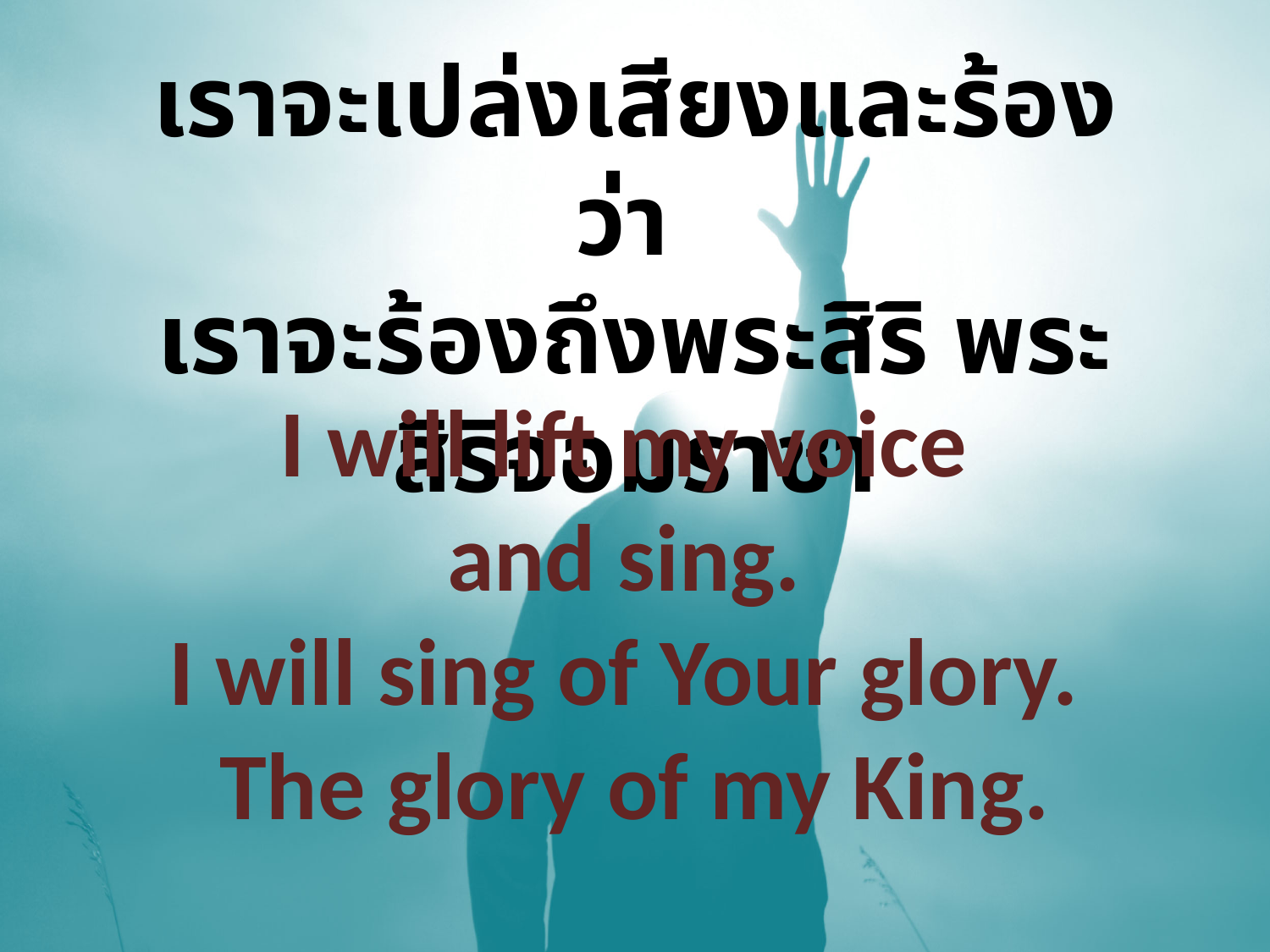

เราจะเปล่งเสียงและร้องว่า
เราจะร้องถึงพระสิริ พระสิริจอมราชา
I will lift my voice
and sing.
I will sing of Your glory.
The glory of my King.